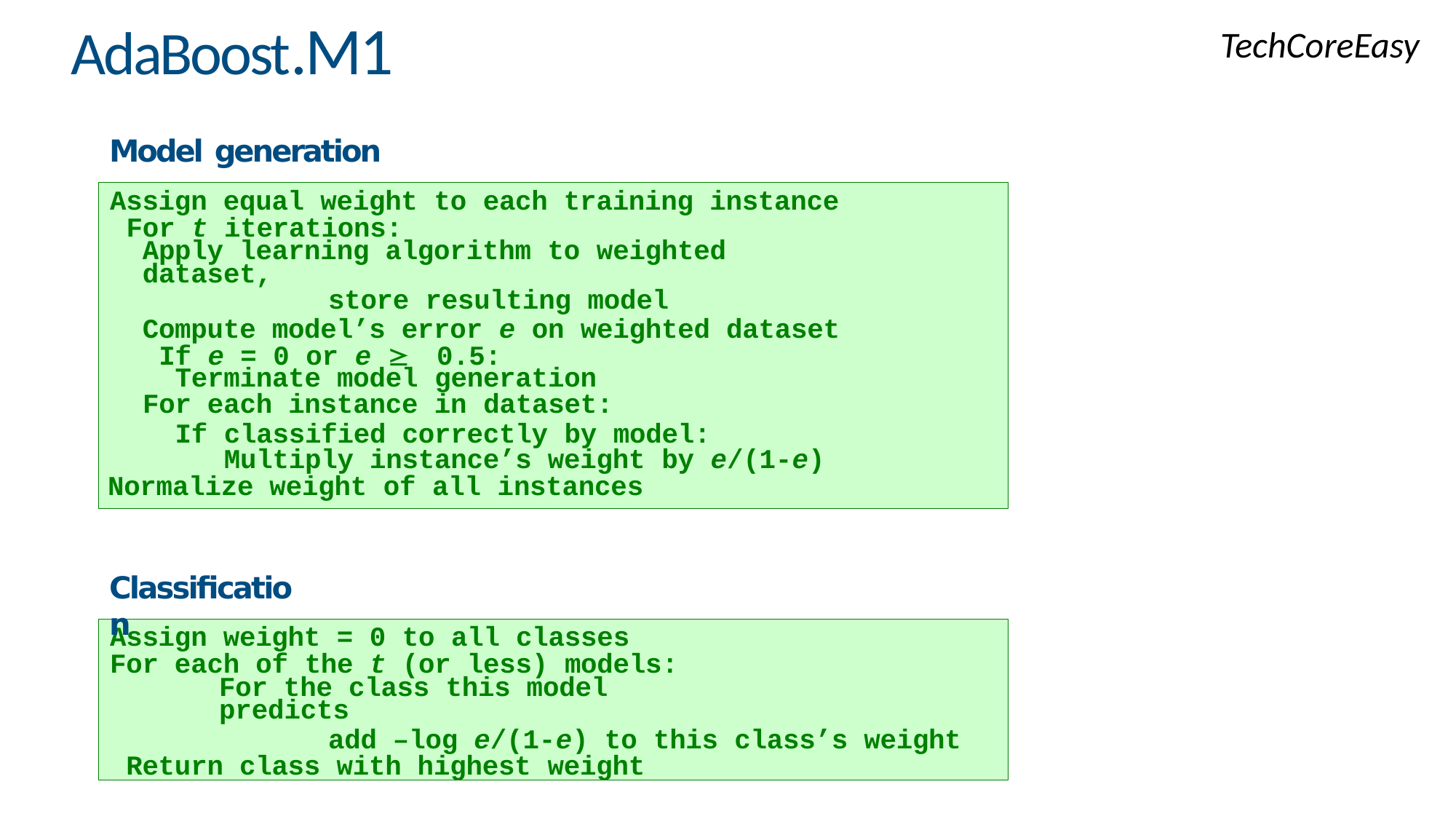

AdaBoost.M1
TechCoreEasy
Model generation
Assign equal weight to each training instance  For t iterations:
Apply learning algorithm to weighted dataset,
store resulting model
Compute model’s error e on weighted dataset  If e = 0 or e ≥	0.5:
Terminate model generation
For each instance in dataset:
If classified correctly by model:  Multiply instance’s weight by e/(1-e)‏
Normalize weight of all instances

Classification
Assign weight = 0 to all classes  For each of the t (or less) models:
For the class this model predicts
add –log e/(1-e) to this class’s weight  Return class with highest weight